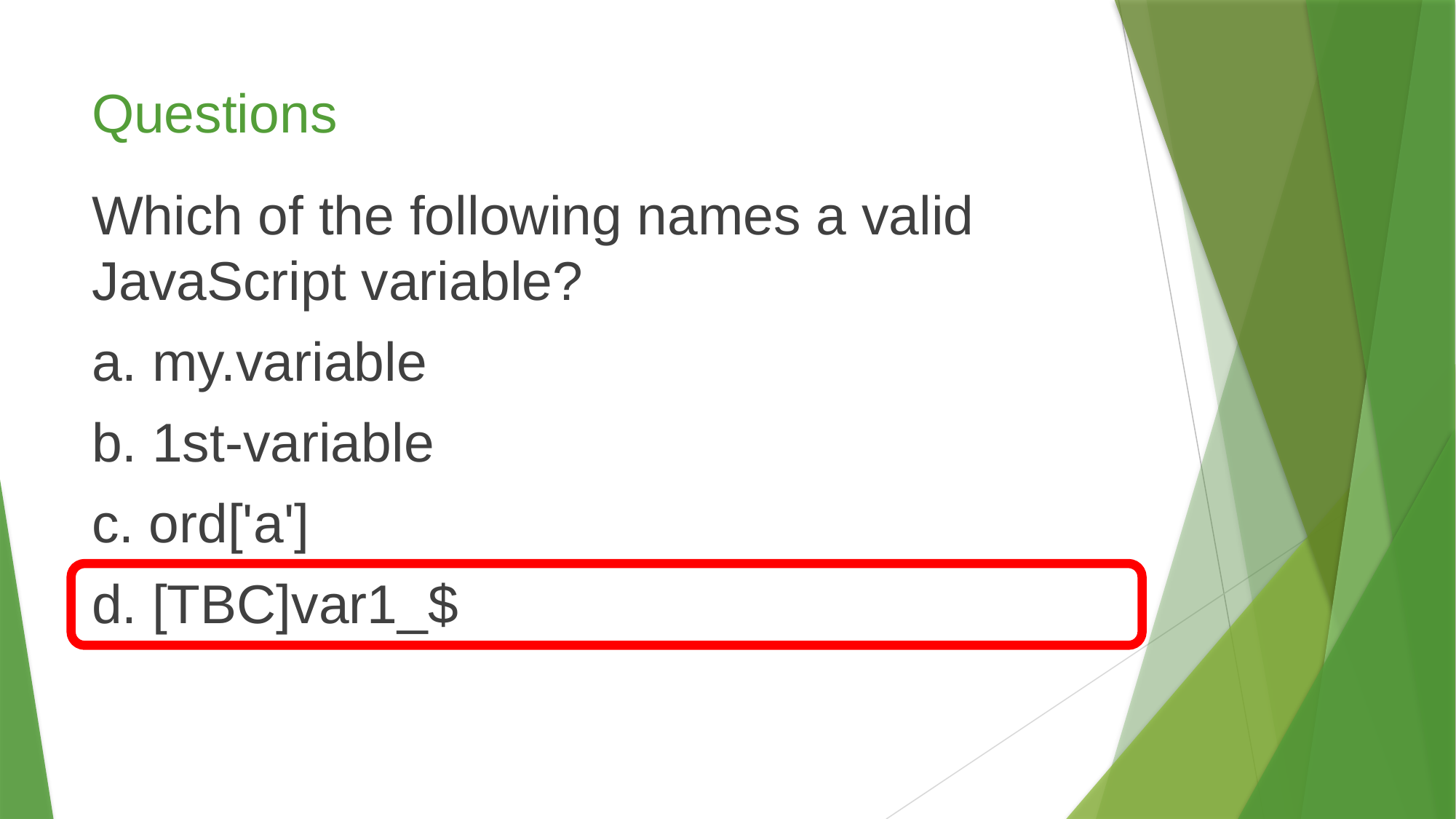

# Questions
Which of the following names a valid JavaScript variable?
a. my.variable
b. 1st-variable
c. ord['a']
d. [TBC]var1_$